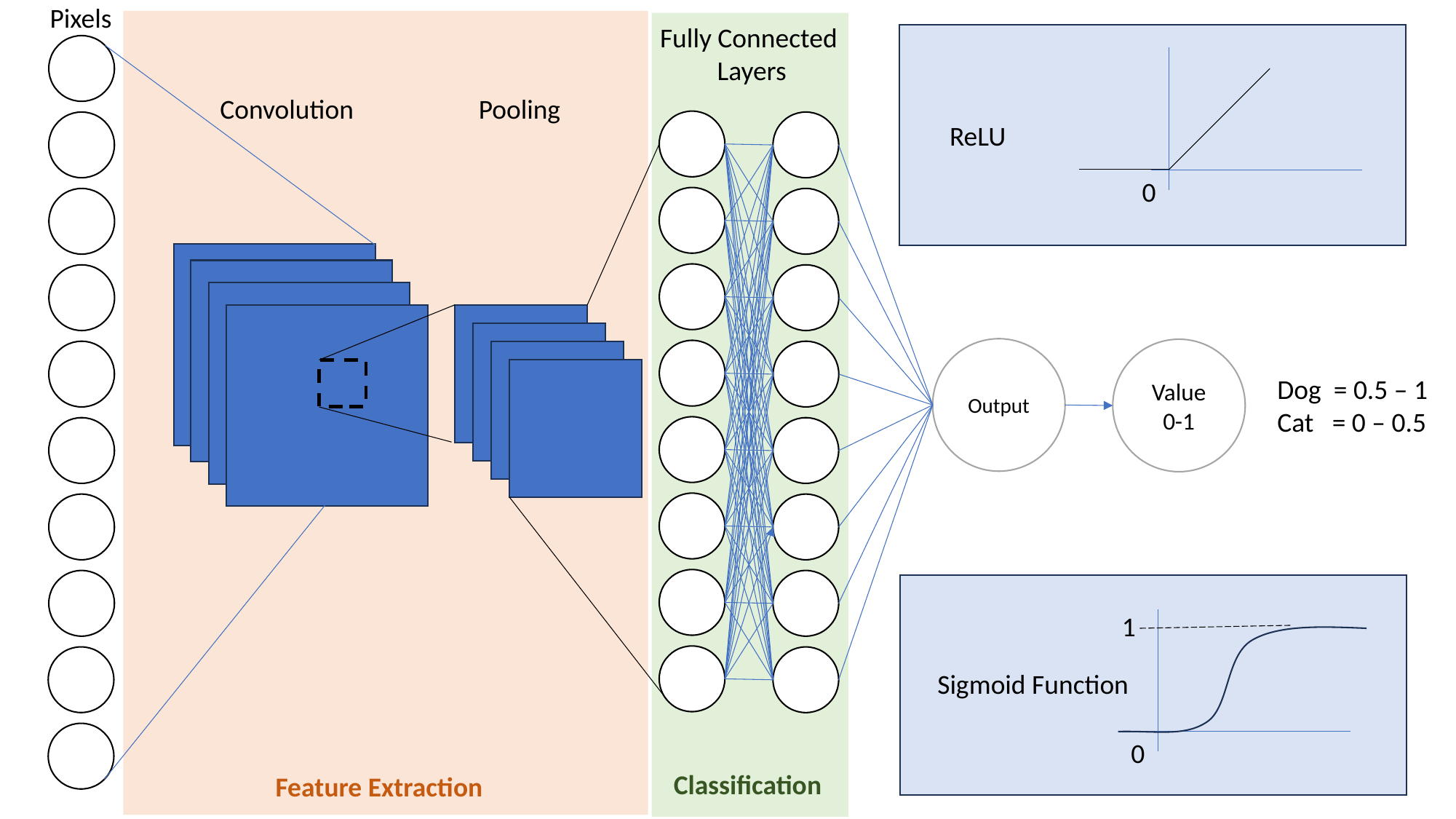

Pixels

Fully Connected
Layers

0
Pooling
Convolution

ReLU

Output
Value 0-1

Dog  = 0.5 – 1
Cat   = 0 – 0.5

1

0

Sigmoid Function

Classification
Feature Extraction